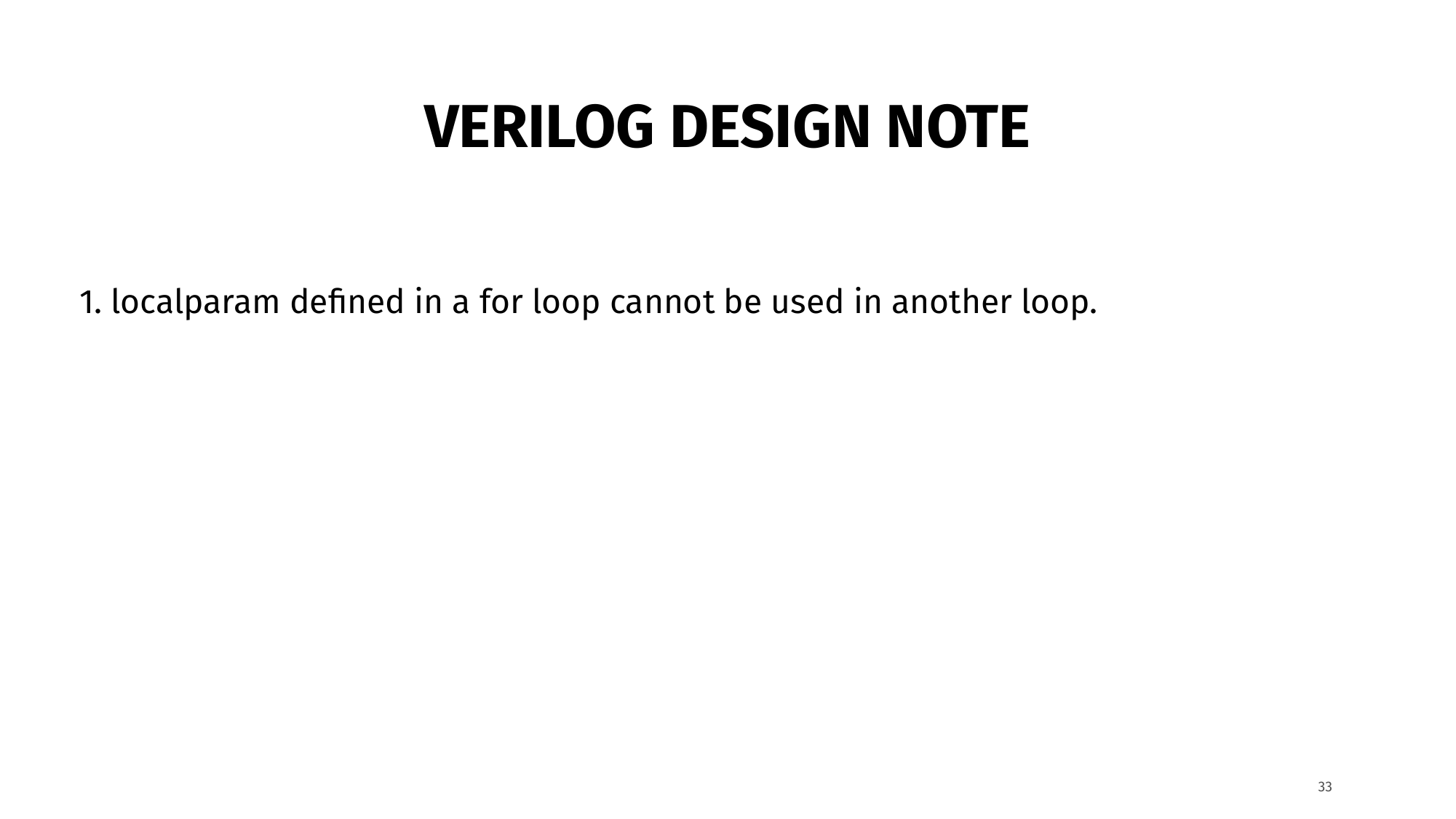

# Verilog design note

1. localparam defined in a for loop cannot be used in another loop.